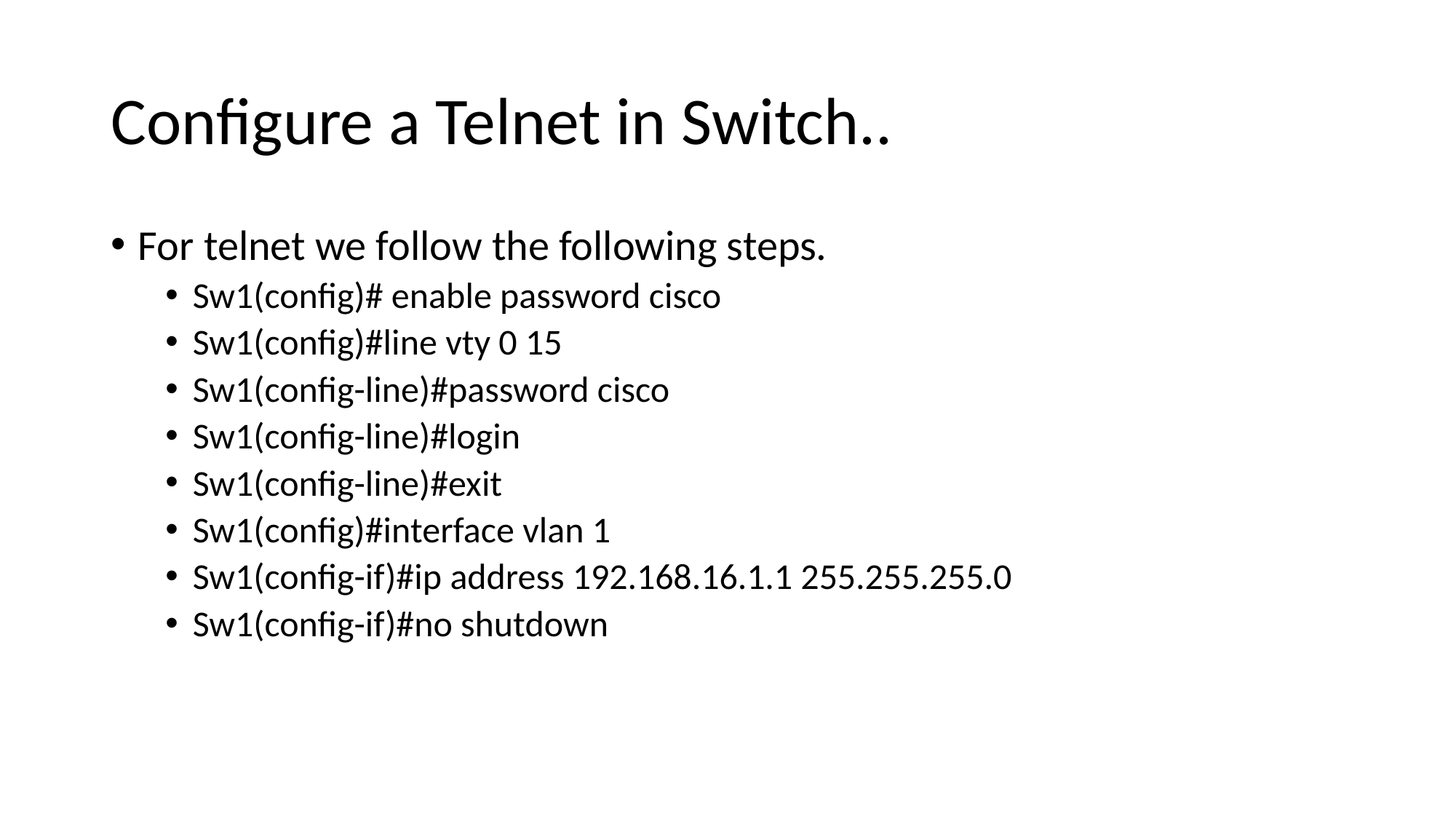

# Configure a Telnet in Switch..
For telnet we follow the following steps.
Sw1(config)# enable password cisco
Sw1(config)#line vty 0 15
Sw1(config-line)#password cisco
Sw1(config-line)#login
Sw1(config-line)#exit
Sw1(config)#interface vlan 1
Sw1(config-if)#ip address 192.168.16.1.1 255.255.255.0
Sw1(config-if)#no shutdown